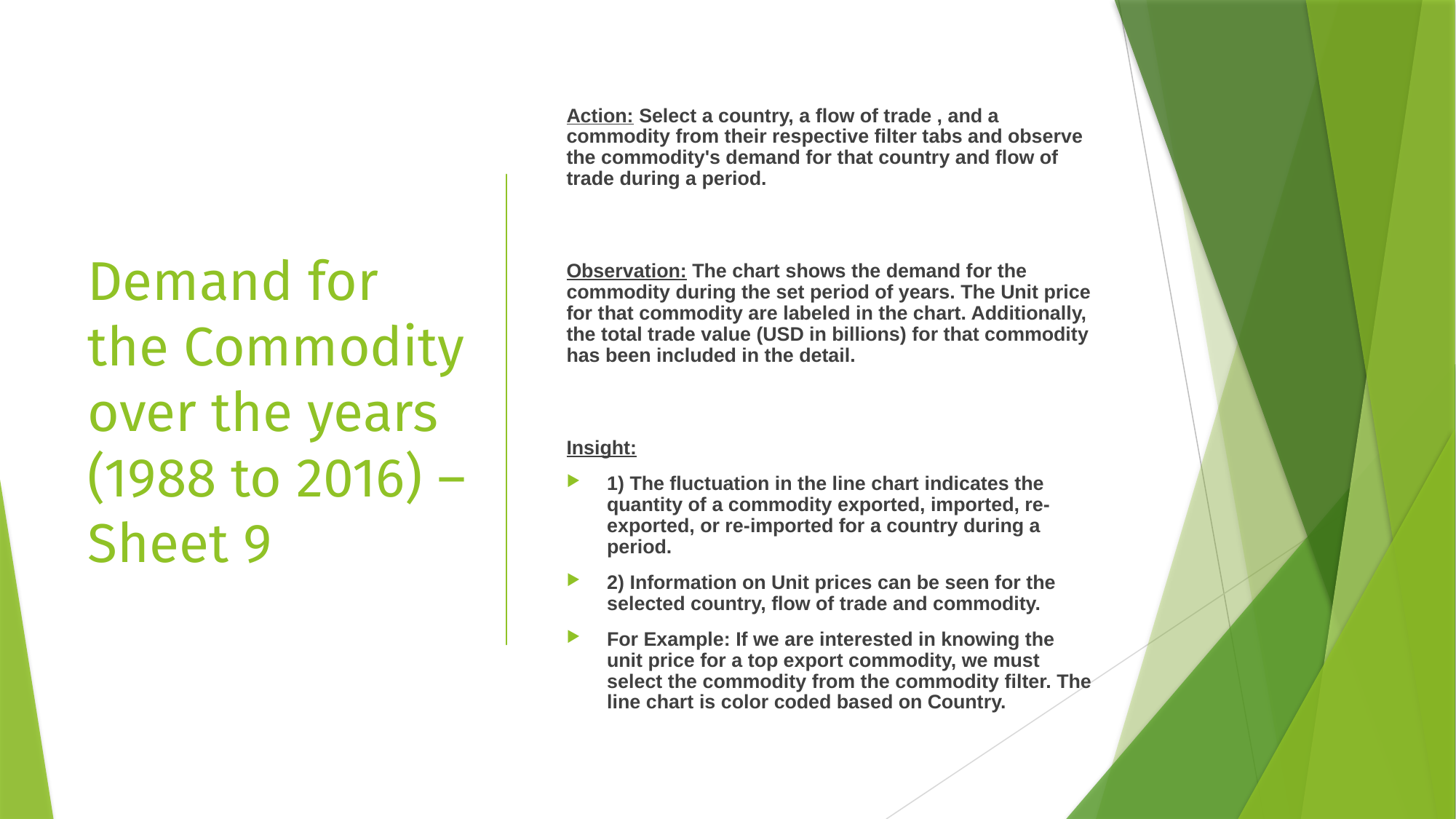

# Demand for the Commodity over the years (1988 to 2016) – Sheet 9
Action: Select a country, a flow of trade , and a commodity from their respective filter tabs and observe the commodity's demand for that country and flow of trade during a period.

Observation: The chart shows the demand for the commodity during the set period of years. The Unit price for that commodity are labeled in the chart. Additionally, the total trade value (USD in billions) for that commodity has been included in the detail.

Insight:
1) The fluctuation in the line chart indicates the quantity of a commodity exported, imported, re-exported, or re-imported for a country during a period.
2) Information on Unit prices can be seen for the selected country, flow of trade and commodity.
For Example: If we are interested in knowing the unit price for a top export commodity, we must select the commodity from the commodity filter. The line chart is color coded based on Country.